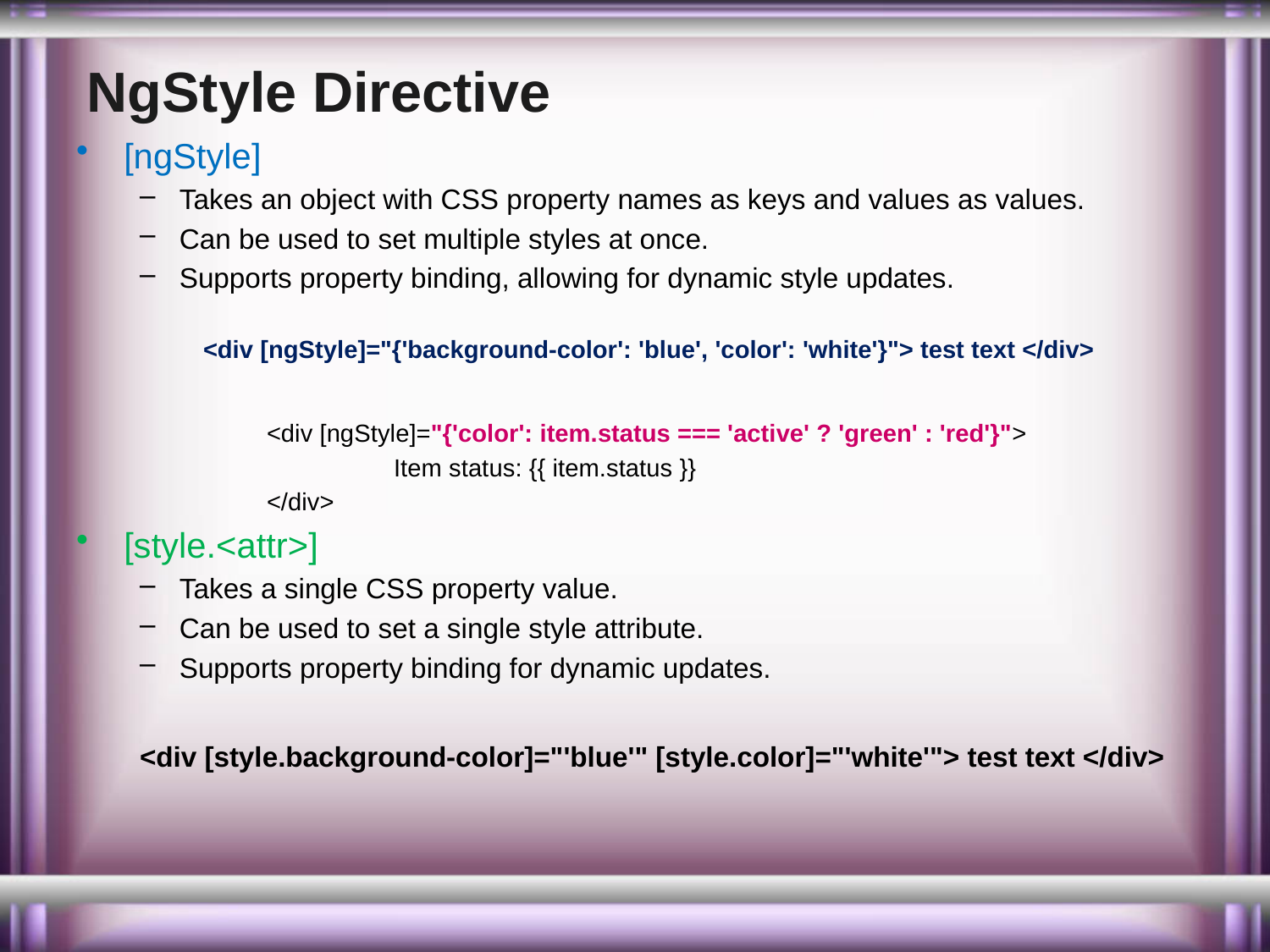

# NgStyle Directive
[ngStyle]
Takes an object with CSS property names as keys and values as values.
Can be used to set multiple styles at once.
Supports property binding, allowing for dynamic style updates.

<div [ngStyle]="{'background-color': 'blue', 'color': 'white'}"> test text </div>

	<div [ngStyle]="{'color': item.status === 'active' ? 'green' : 'red'}">
		Item status: {{ item.status }}
	</div>
[style.<attr>]
Takes a single CSS property value.
Can be used to set a single style attribute.
Supports property binding for dynamic updates.

<div [style.background-color]="'blue'" [style.color]="'white'"> test text </div>